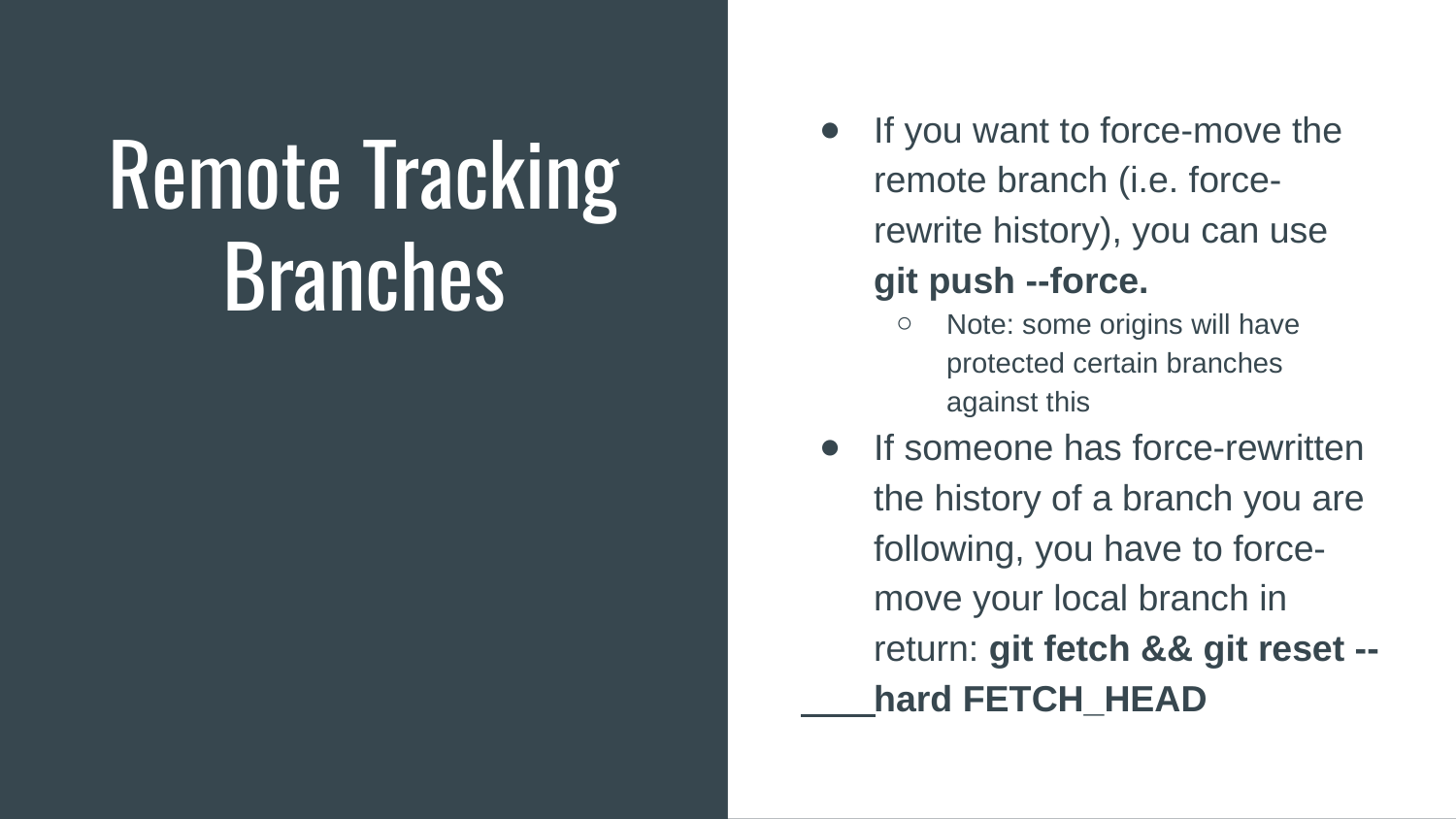

If you want to force-move the remote branch (i.e. force-rewrite history), you can use git push --force.
Note: some origins will have protected certain branches against this
If someone has force-rewritten the history of a branch you are following, you have to force-move your local branch in return: git fetch && git reset --hard FETCH_HEAD
# Remote Tracking Branches